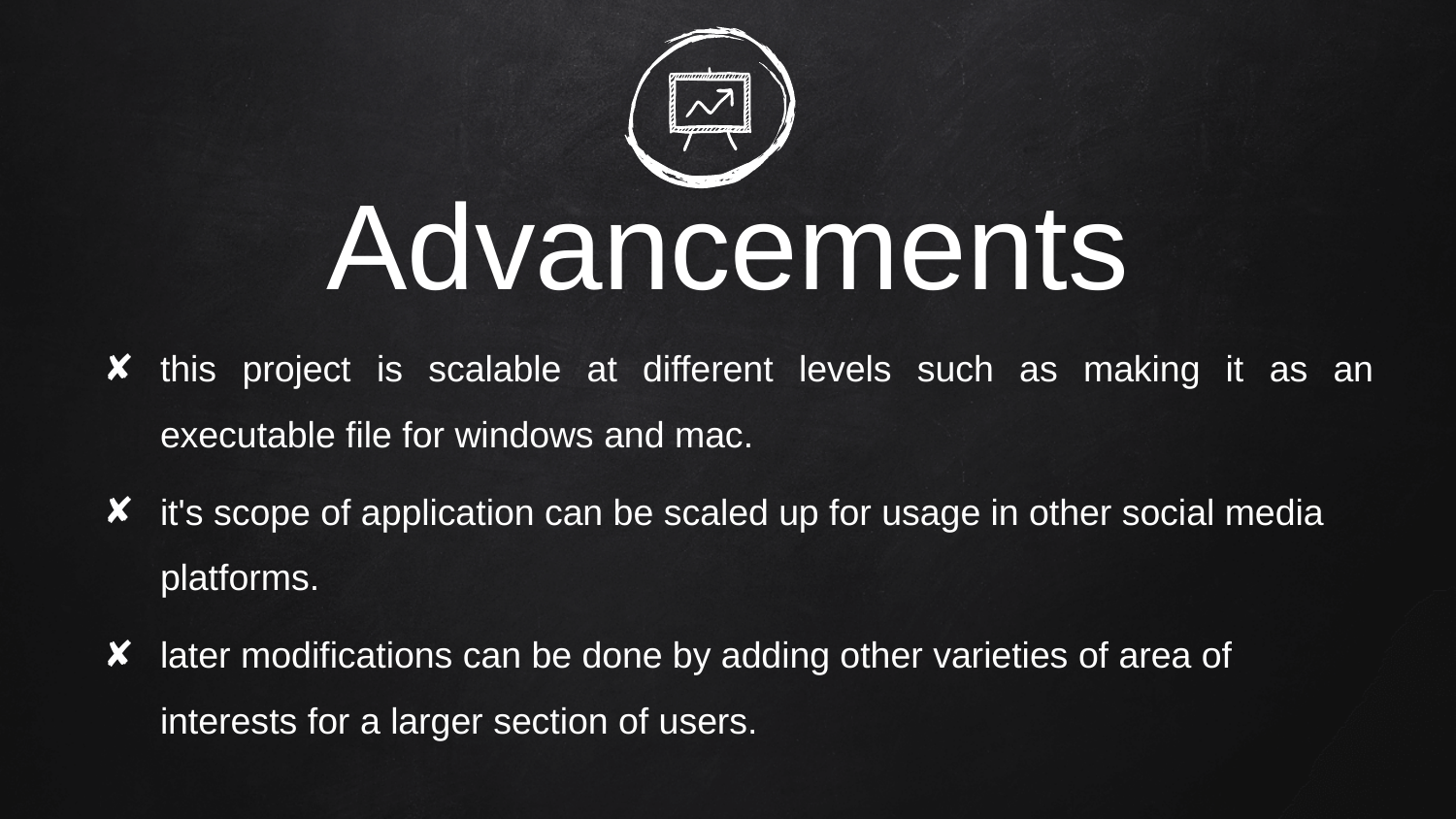

# Advancements

this project is scalable at different levels such as making it as an executable file for windows and mac.
it's scope of application can be scaled up for usage in other social media platforms.
later modifications can be done by adding other varieties of area of interests for a larger section of users.
6